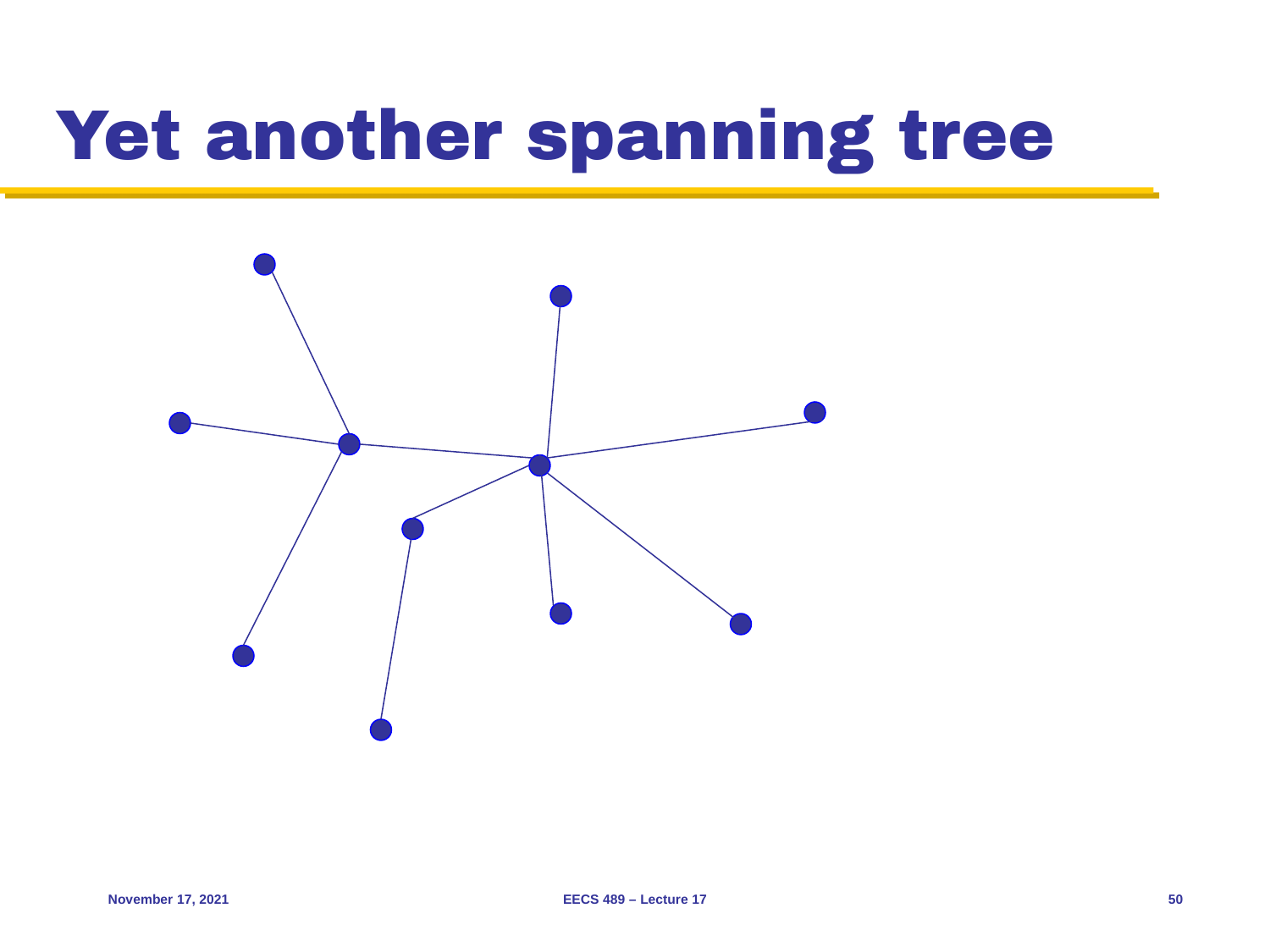

# Yet another spanning tree

50
November 17, 2021
EECS 489 – Lecture 17